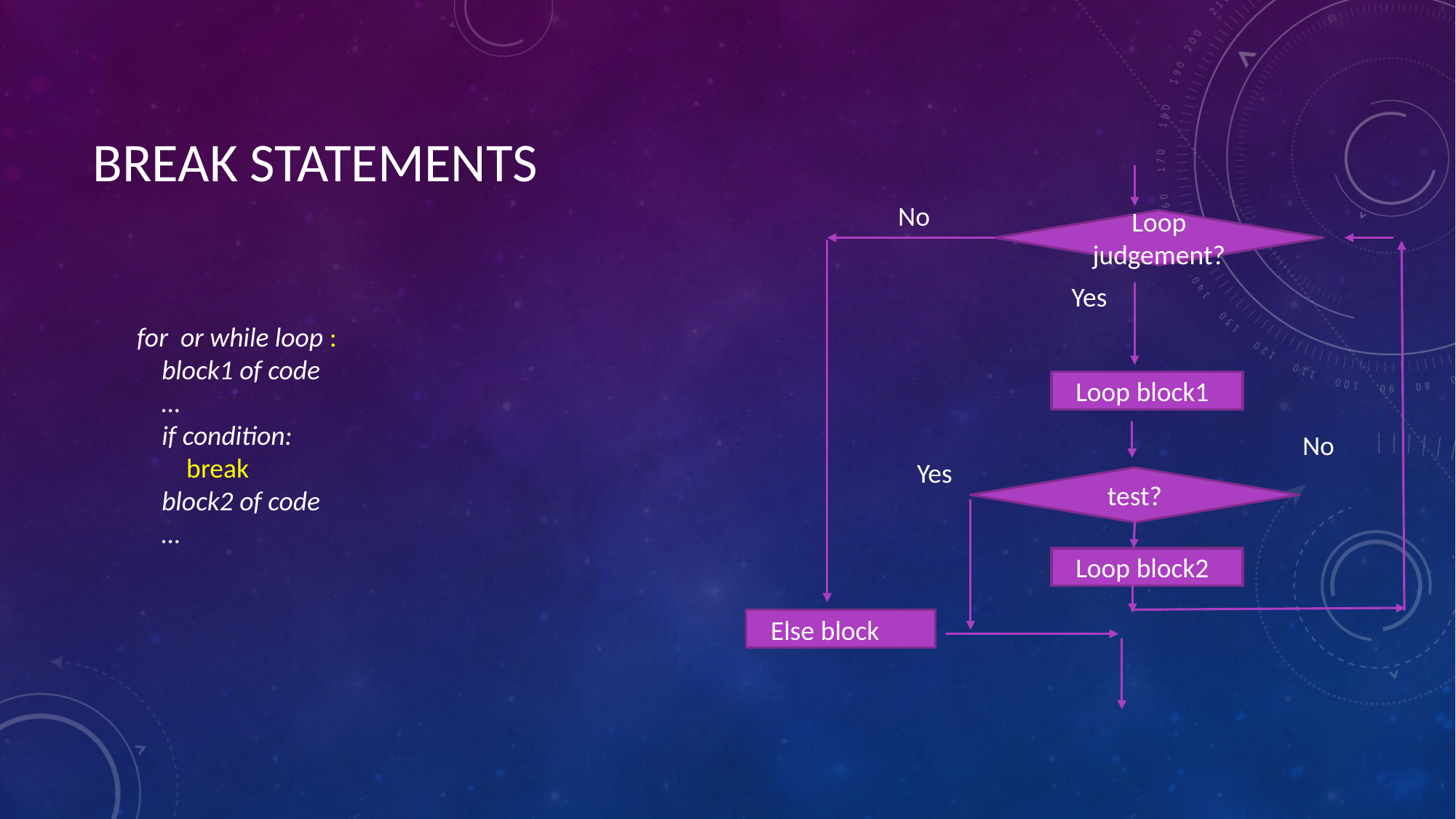

# break statements
No
Loop judgement?
Yes
for  or while loop :
    block1 of code
    …
    if condition:
        break
    block2 of code
    …
Loop block1

No
Yes
test?
Loop block2

Else block